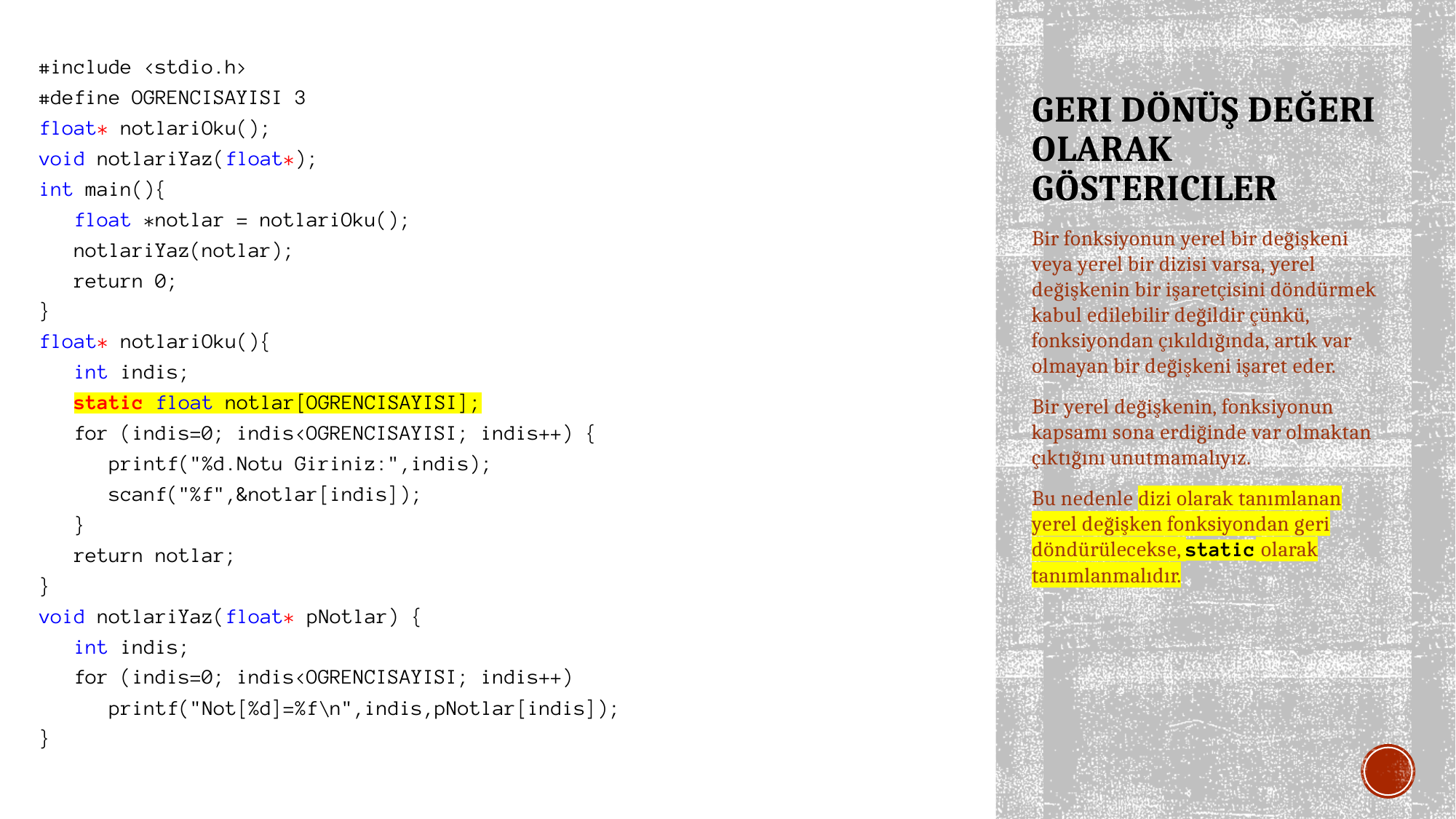

#include <stdio.h>
#define OGRENCISAYISI 3
float* notlariOku();
void notlariYaz(float*);
int main(){
   float *notlar = notlariOku();
   notlariYaz(notlar);
   return 0;
}
float* notlariOku(){
   int indis;
   static float notlar[OGRENCISAYISI];
   for (indis=0; indis<OGRENCISAYISI; indis++) {
      printf("%d.Notu Giriniz:",indis);
      scanf("%f",&notlar[indis]);
   }
   return notlar;
}
void notlariYaz(float* pNotlar) {
   int indis;
   for (indis=0; indis<OGRENCISAYISI; indis++)
      printf("Not[%d]=%f\n",indis,pNotlar[indis]);
}
# GERI DÖNÜŞ DEĞERI OLARAK GÖSTERICILER
Bir fonksiyonun yerel bir değişkeni veya yerel bir dizisi varsa, yerel değişkenin bir işaretçisini döndürmek kabul edilebilir değildir çünkü, fonksiyondan çıkıldığında, artık var olmayan bir değişkeni işaret eder.
Bir yerel değişkenin, fonksiyonun kapsamı sona erdiğinde var olmaktan çıktığını unutmamalıyız.
Bu nedenle dizi olarak tanımlanan yerel değişken fonksiyondan geri döndürülecekse, static olarak tanımlanmalıdır.